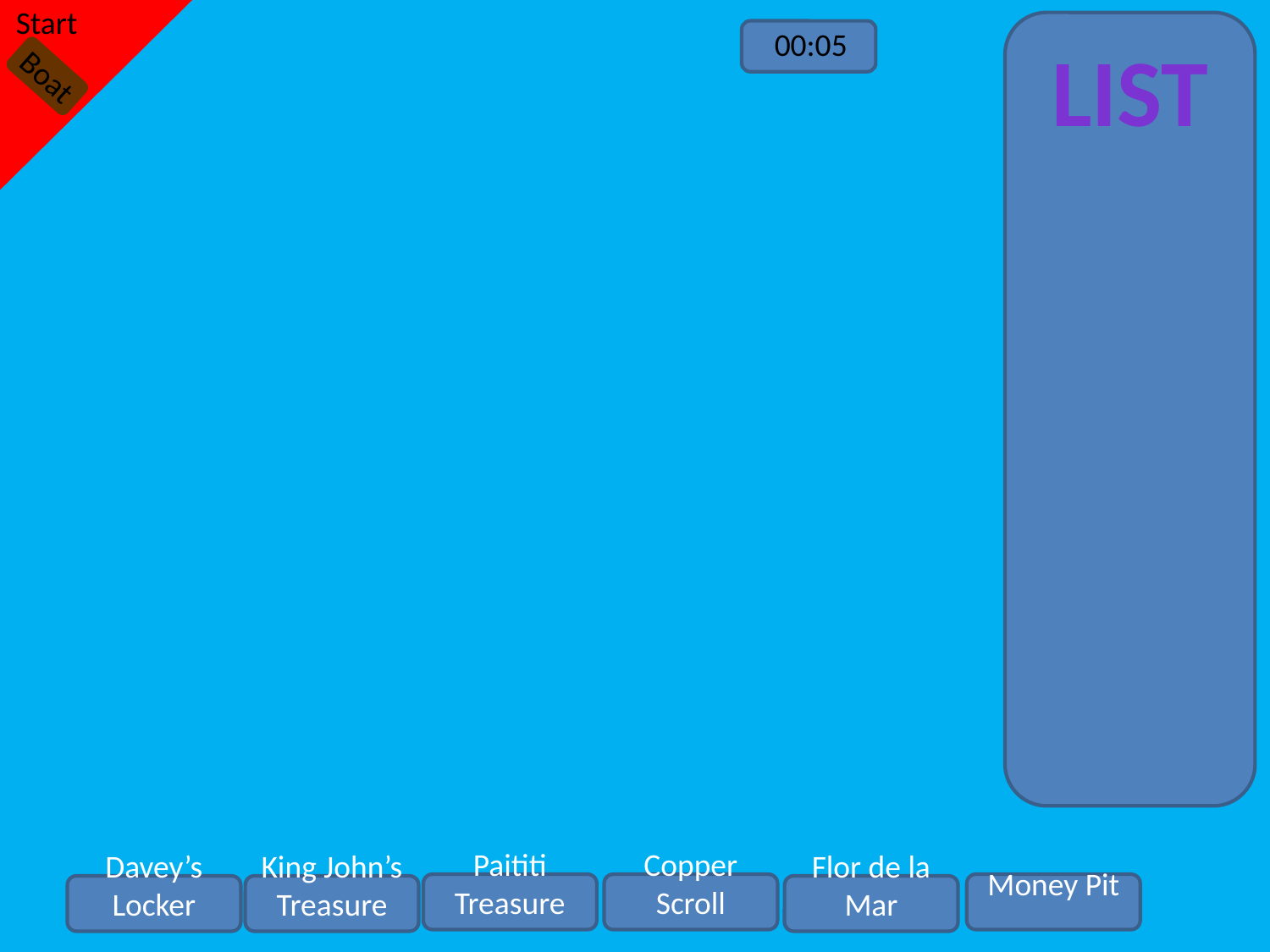

Start

List
00:05

Boat

Paititi Treasure

Copper Scroll

Money Pit

Davey’s Locker

King John’s Treasure

Flor de la Mar